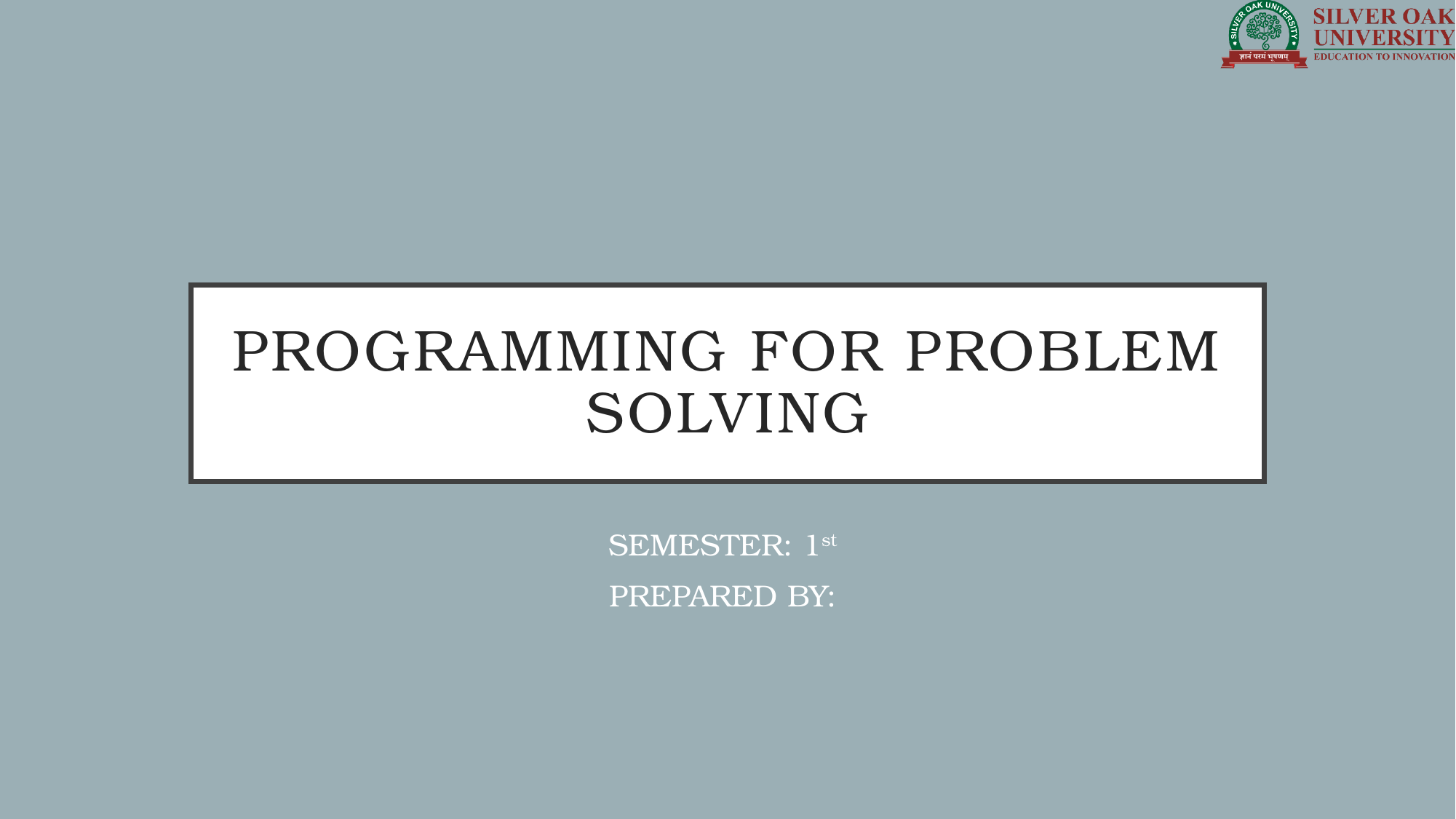

# Programming for problem solving
SEMESTER: 1st
PREPARED BY: